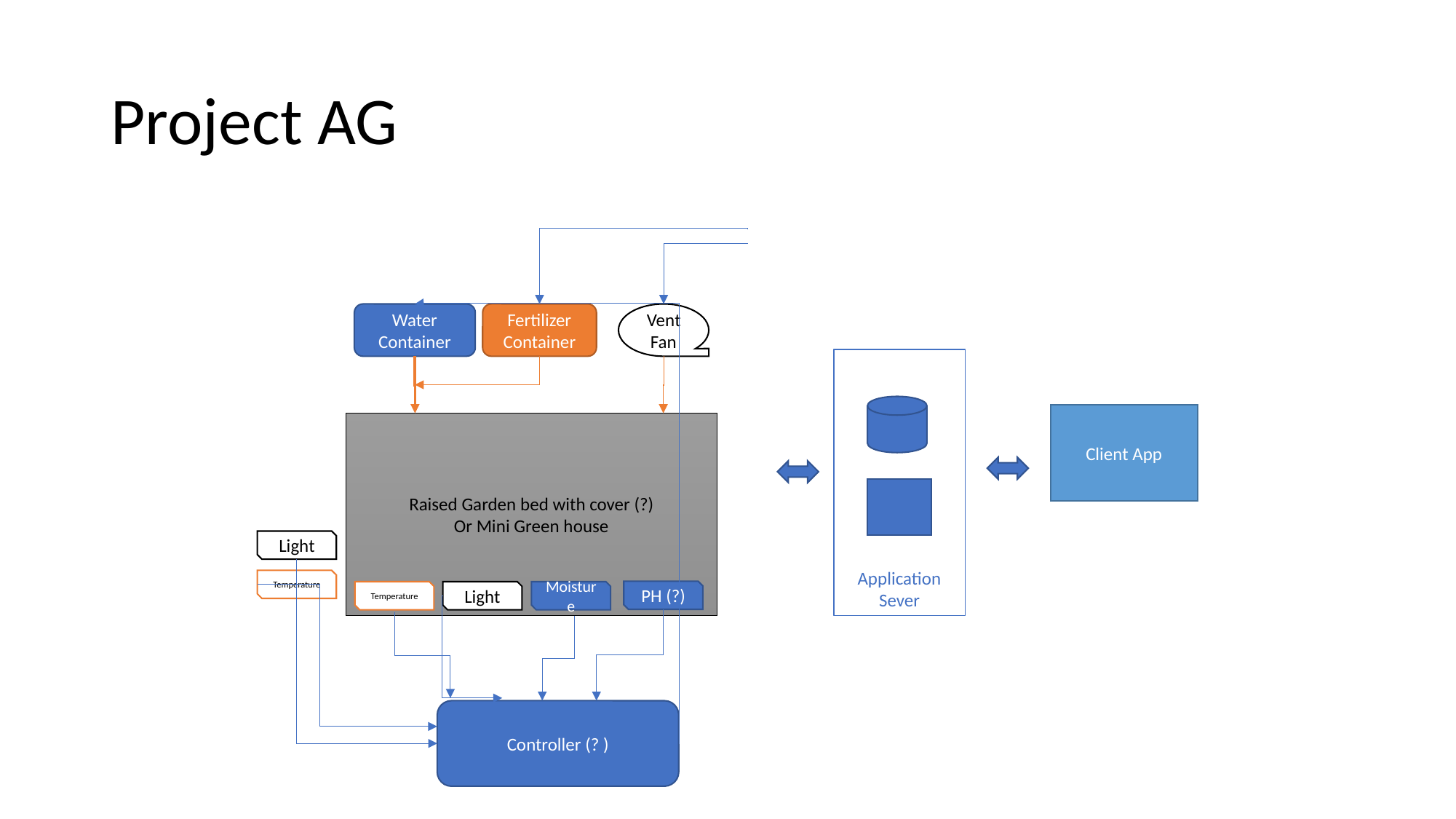

# Project AG
Fertilizer Container
Water Container
Vent Fan
Application Sever

Client App
Raised Garden bed with cover (?)
Or Mini Green house

Light
Temperature
PH (?)
Temperature
Light
Moisture
Controller (? )